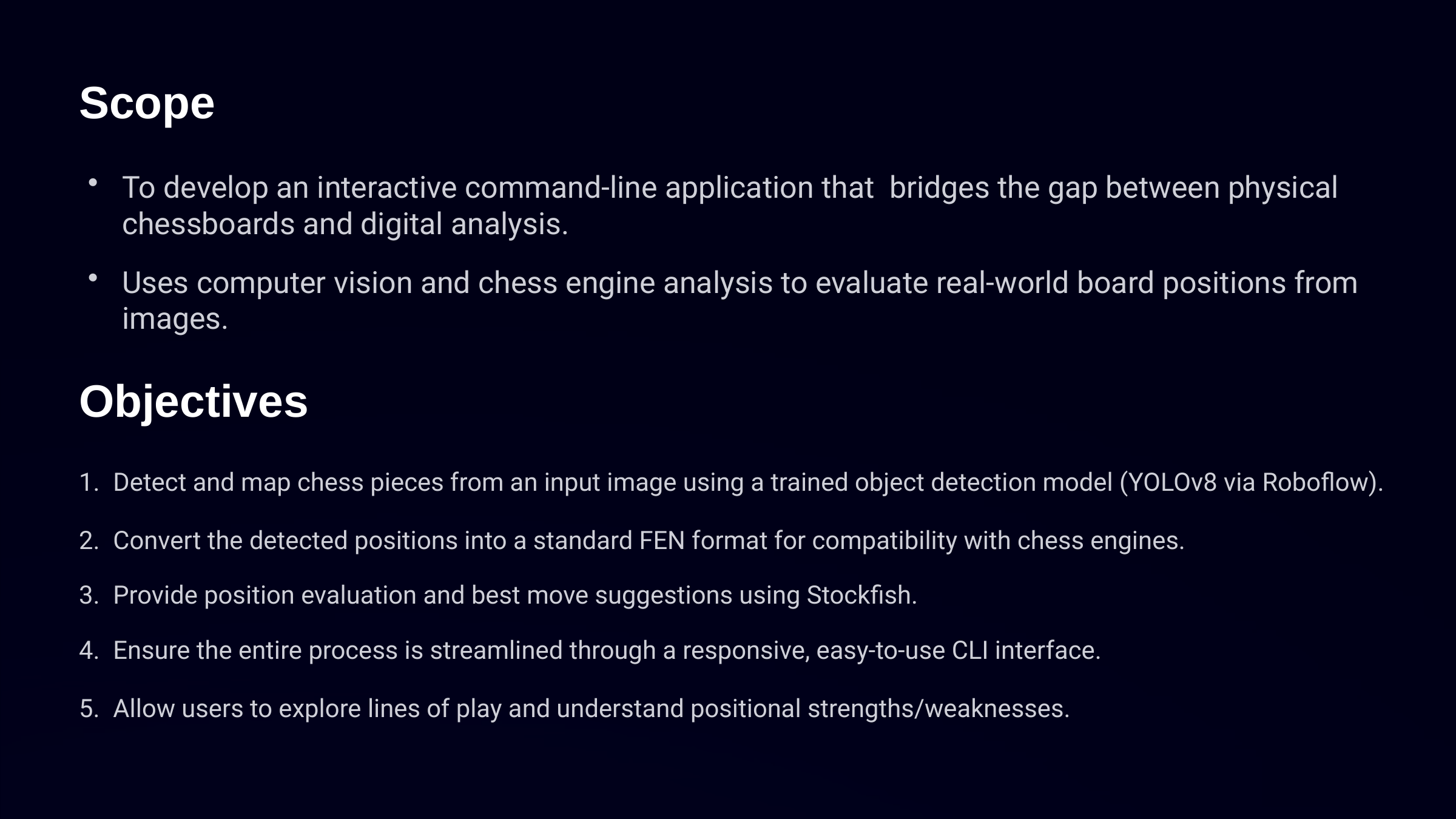

Scope
To develop an interactive command-line application that  bridges the gap between physical chessboards and digital analysis.
Uses computer vision and chess engine analysis to evaluate real-world board positions from images.
Objectives
Detect and map chess pieces from an input image using a trained object detection model (YOLOv8 via Roboflow).
Convert the detected positions into a standard FEN format for compatibility with chess engines.
Provide position evaluation and best move suggestions using Stockfish.
Ensure the entire process is streamlined through a responsive, easy-to-use CLI interface.
Allow users to explore lines of play and understand positional strengths/weaknesses.